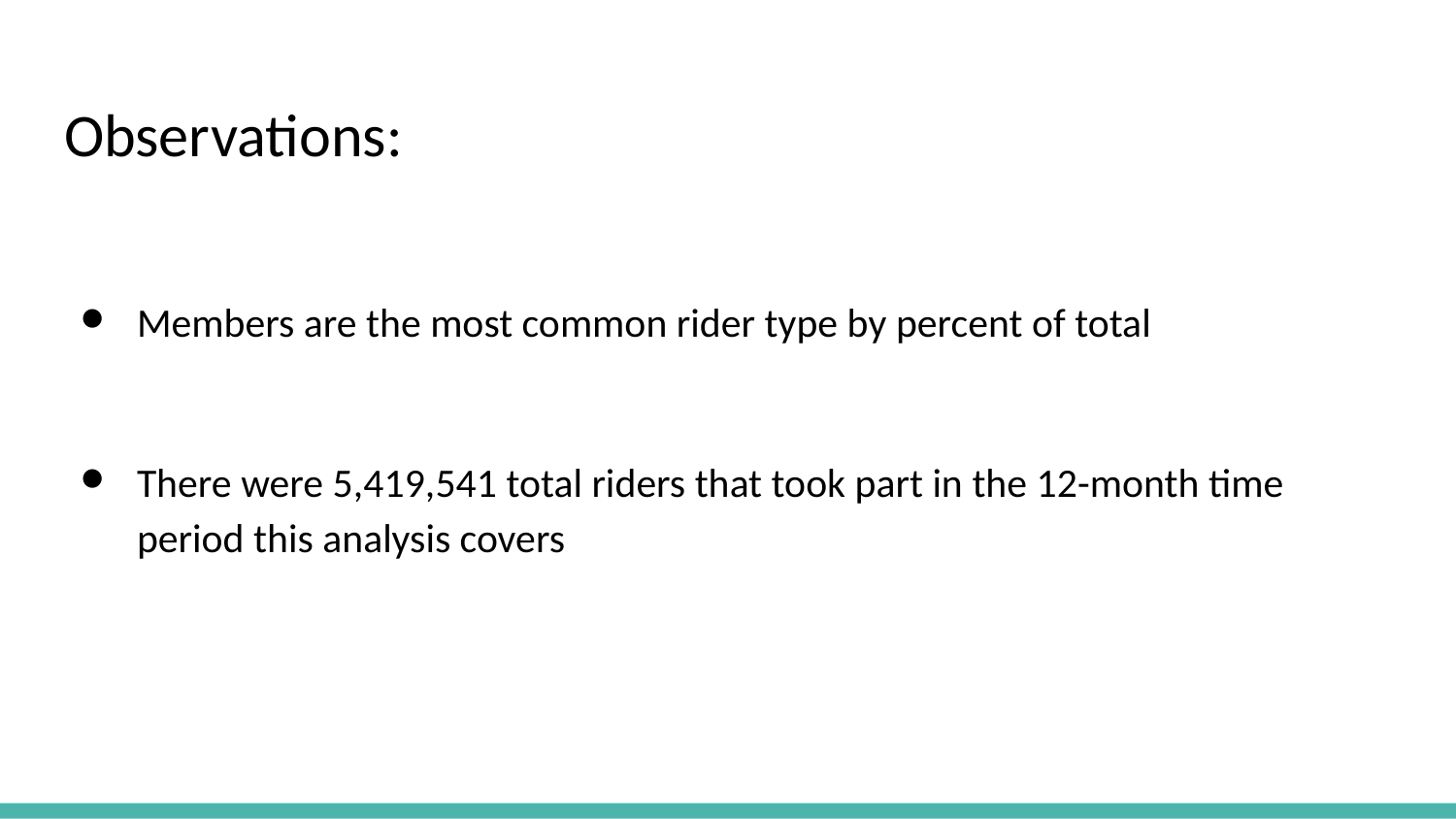

# Observations:

Members are the most common rider type by percent of total

There were 5,419,541 total riders that took part in the 12-month time period this analysis covers